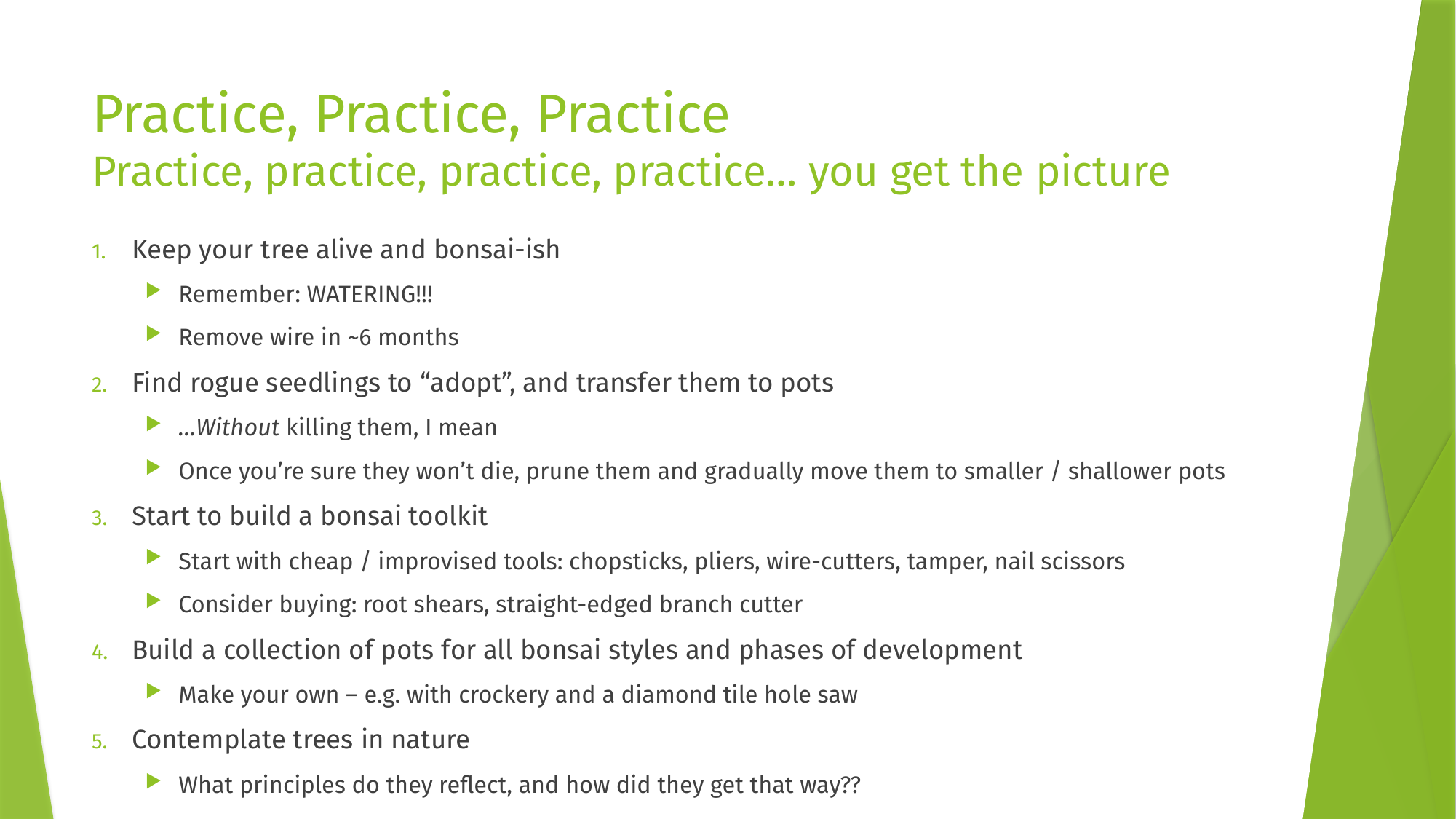

# Practice, Practice, Practice Practice, practice, practice, practice… you get the picture
Keep your tree alive and bonsai-ish
Remember: WATERING!!!
Remove wire in ~6 months
Find rogue seedlings to “adopt”, and transfer them to pots
…Without killing them, I mean
Once you’re sure they won’t die, prune them and gradually move them to smaller / shallower pots
Start to build a bonsai toolkit
Start with cheap / improvised tools: chopsticks, pliers, wire-cutters, tamper, nail scissors
Consider buying: root shears, straight-edged branch cutter
Build a collection of pots for all bonsai styles and phases of development
Make your own – e.g. with crockery and a diamond tile hole saw
Contemplate trees in nature
What principles do they reflect, and how did they get that way??